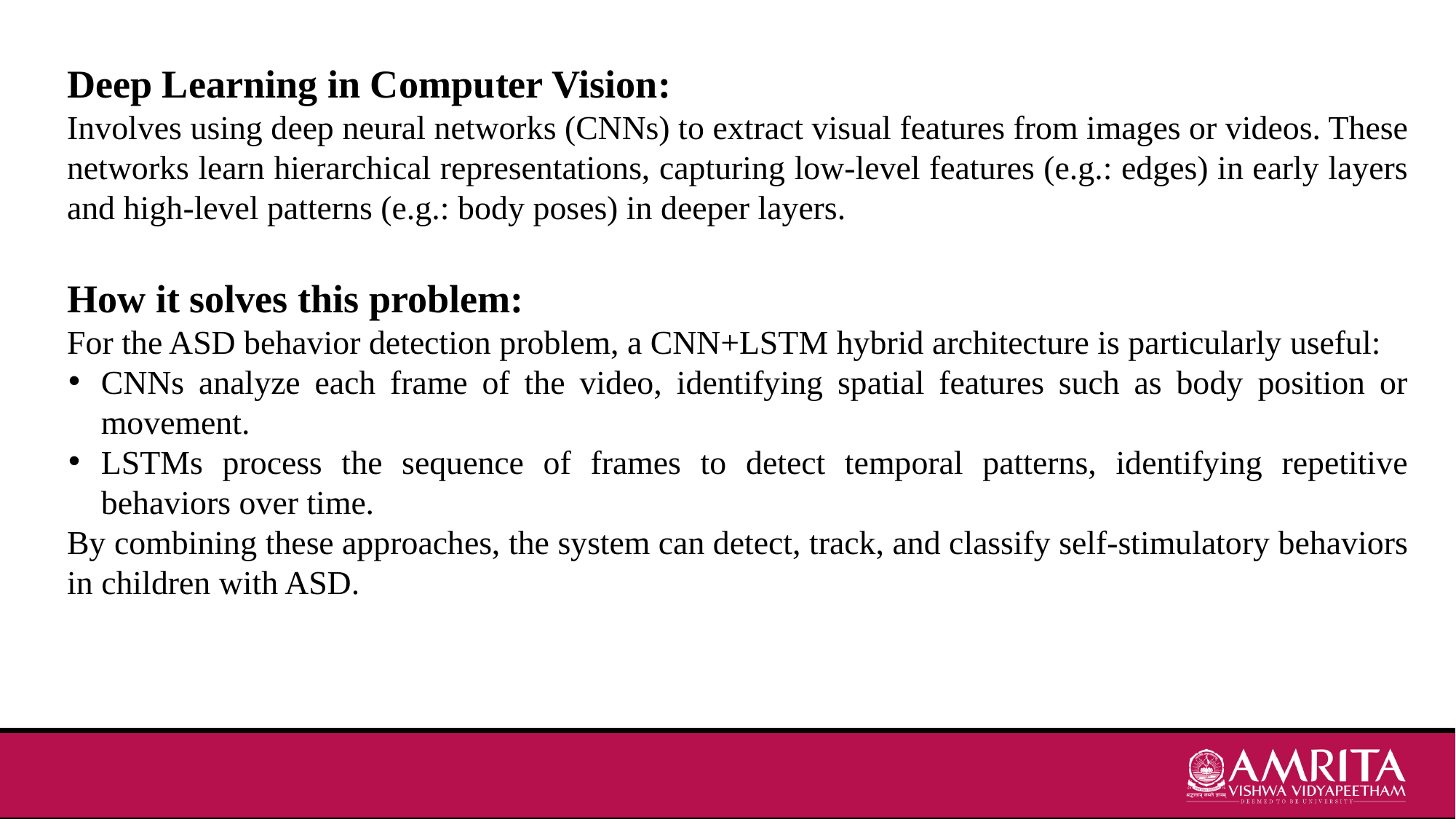

Deep Learning in Computer Vision:
Involves using deep neural networks (CNNs) to extract visual features from images or videos. These networks learn hierarchical representations, capturing low-level features (e.g.: edges) in early layers and high-level patterns (e.g.: body poses) in deeper layers.

How it solves this problem:
For the ASD behavior detection problem, a CNN+LSTM hybrid architecture is particularly useful:
CNNs analyze each frame of the video, identifying spatial features such as body position or movement.
LSTMs process the sequence of frames to detect temporal patterns, identifying repetitive behaviors over time.
By combining these approaches, the system can detect, track, and classify self-stimulatory behaviors in children with ASD.